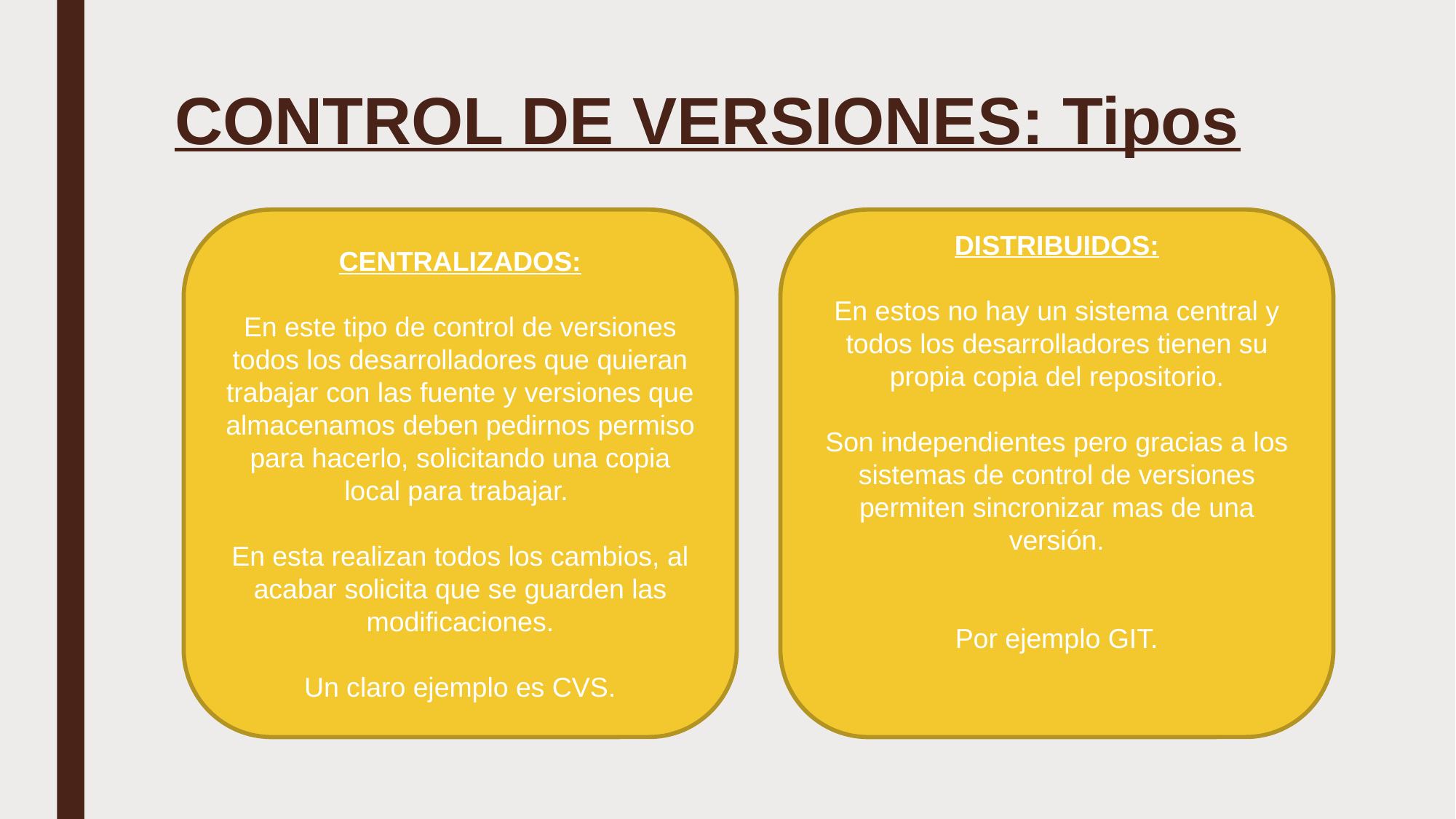

# CONTROL DE VERSIONES: Tipos

CENTRALIZADOS:

En este tipo de control de versiones todos los desarrolladores que quieran trabajar con las fuente y versiones que almacenamos deben pedirnos permiso para hacerlo, solicitando una copia local para trabajar.

En esta realizan todos los cambios, al acabar solicita que se guarden las modificaciones.

Un claro ejemplo es CVS.

DISTRIBUIDOS:

En estos no hay un sistema central y todos los desarrolladores tienen su propia copia del repositorio.

Son independientes pero gracias a los sistemas de control de versiones permiten sincronizar mas de una versión.

Por ejemplo GIT.